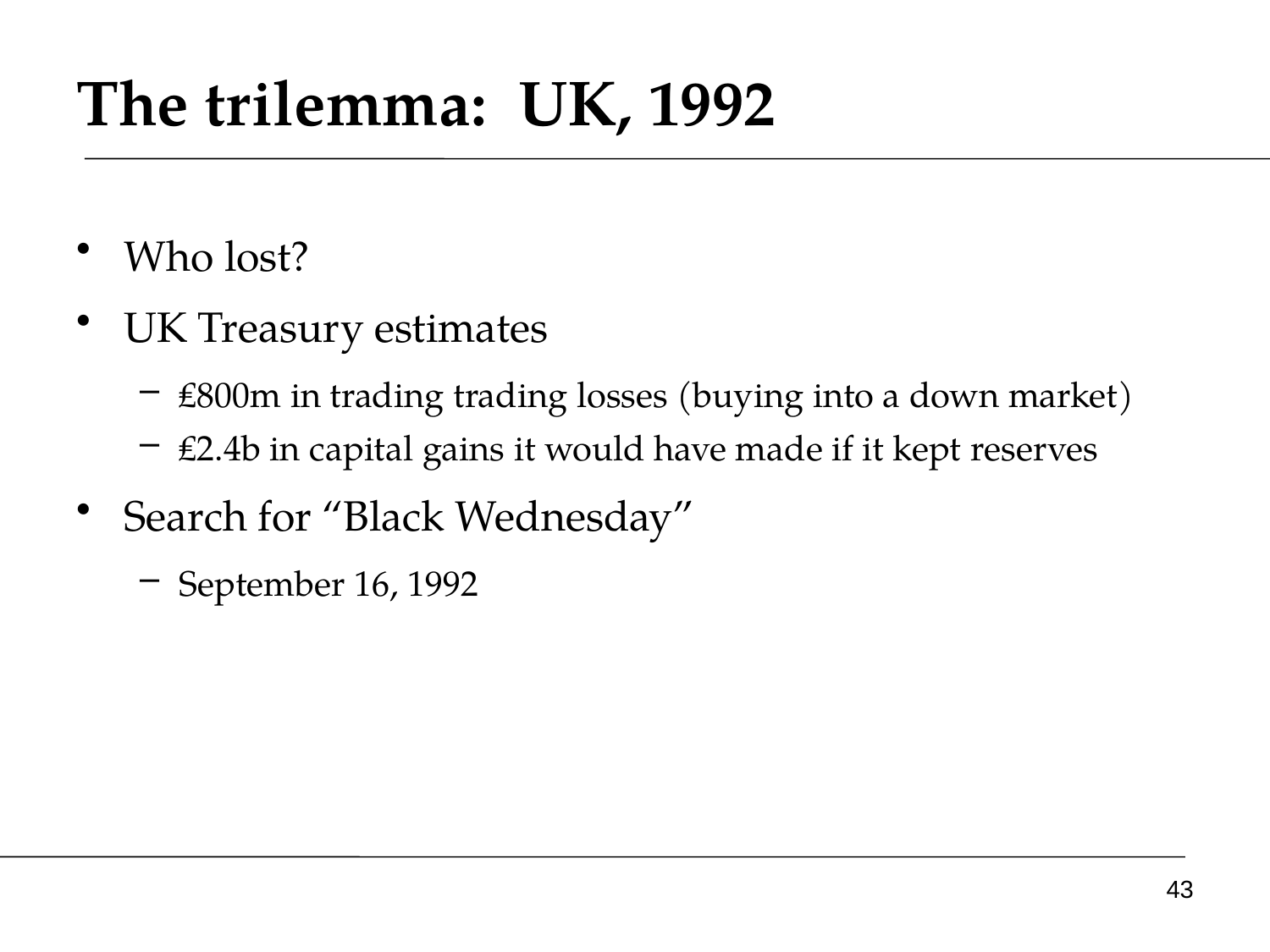

# The trilemma:  UK, 1992
Who lost?
UK Treasury estimates
₤800m in trading trading losses (buying into a down market)
₤2.4b in capital gains it would have made if it kept reserves
Search for “Black Wednesday”
September 16, 1992
43